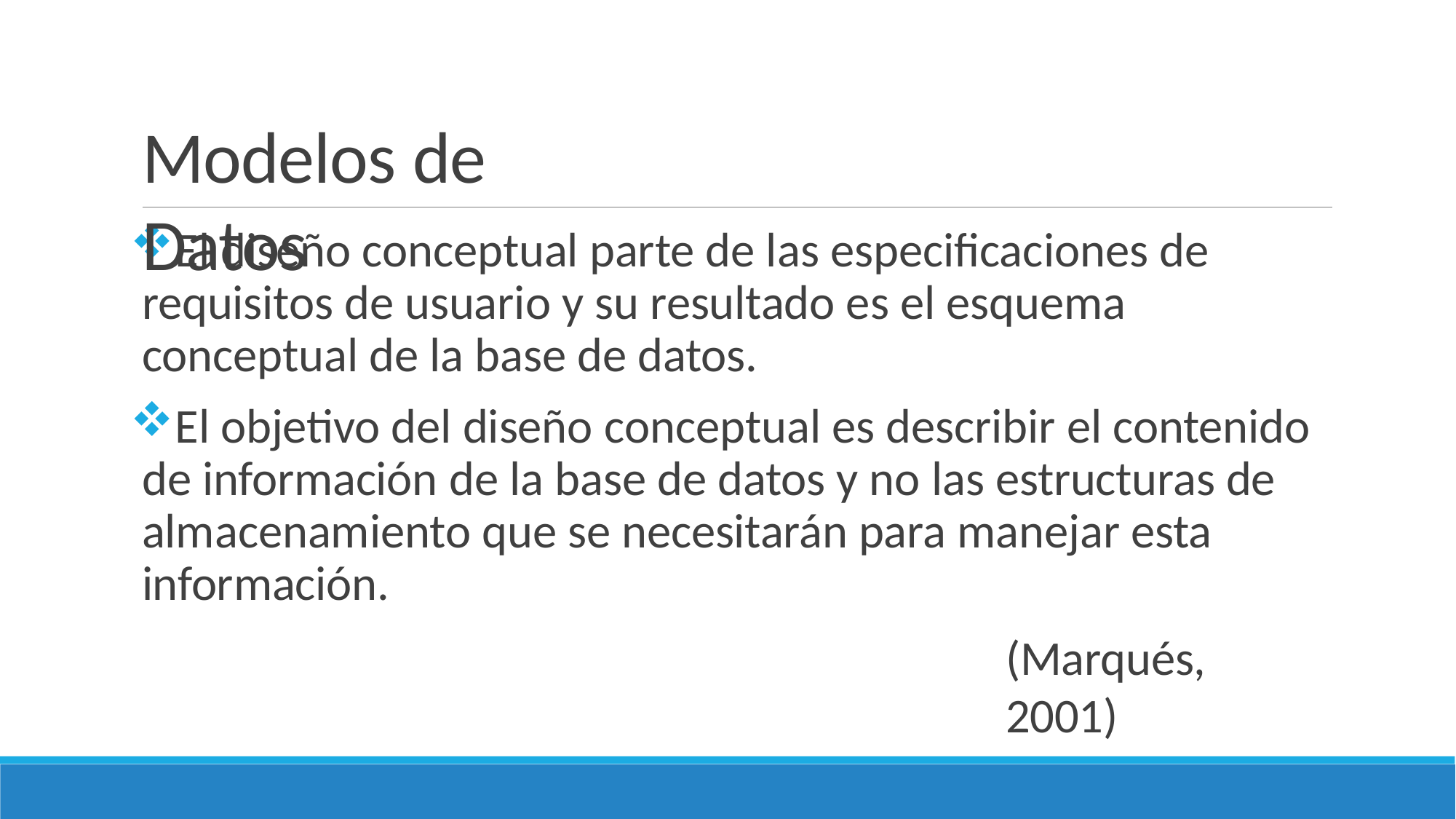

# Modelos de Datos

El diseño conceptual parte de las especificaciones de  requisitos de usuario y su resultado es el esquema  conceptual de la base de datos.
El objetivo del diseño conceptual es describir el contenido  de información de la base de datos y no las estructuras de  almacenamiento que se necesitarán para manejar esta  información.
(Marqués, 2001)